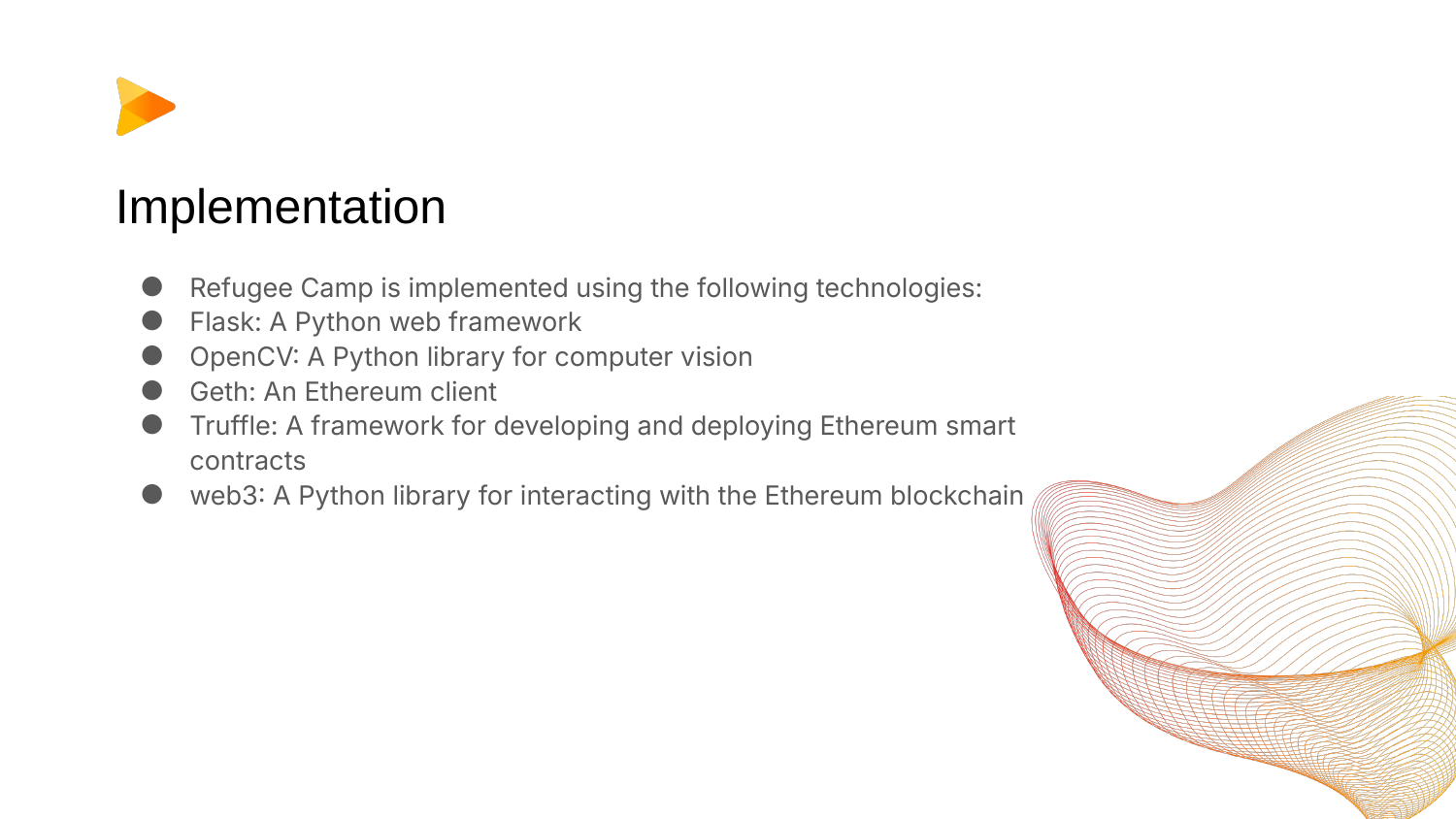

# Implementation
Refugee Camp is implemented using the following technologies:
Flask: A Python web framework
OpenCV: A Python library for computer vision
Geth: An Ethereum client
Truffle: A framework for developing and deploying Ethereum smart contracts
web3: A Python library for interacting with the Ethereum blockchain